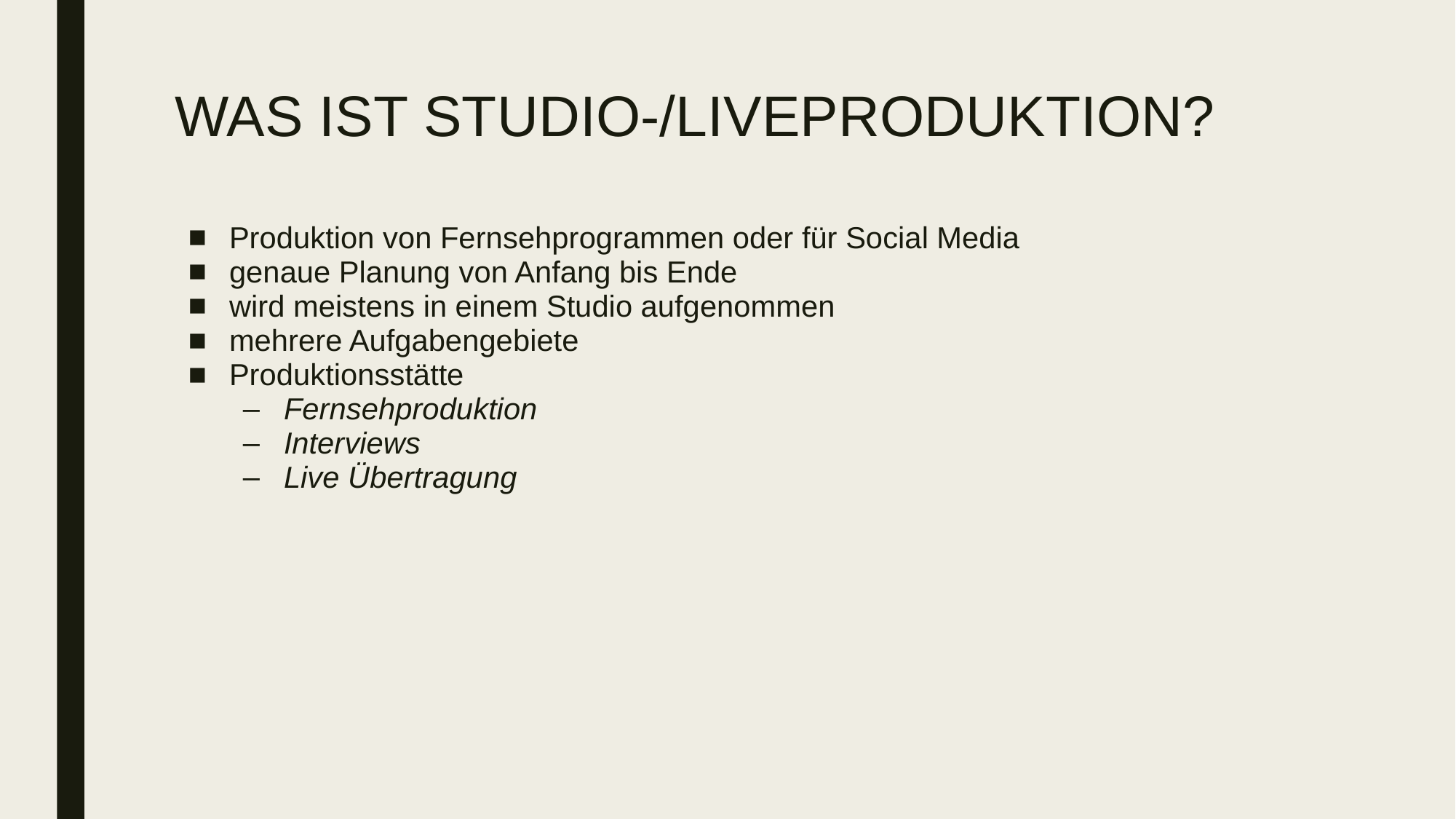

# WAS IST STUDIO-/LIVEPRODUKTION?
Produktion von Fernsehprogrammen oder für Social Media
genaue Planung von Anfang bis Ende
wird meistens in einem Studio aufgenommen
mehrere Aufgabengebiete
Produktionsstätte
Fernsehproduktion
Interviews
Live Übertragung